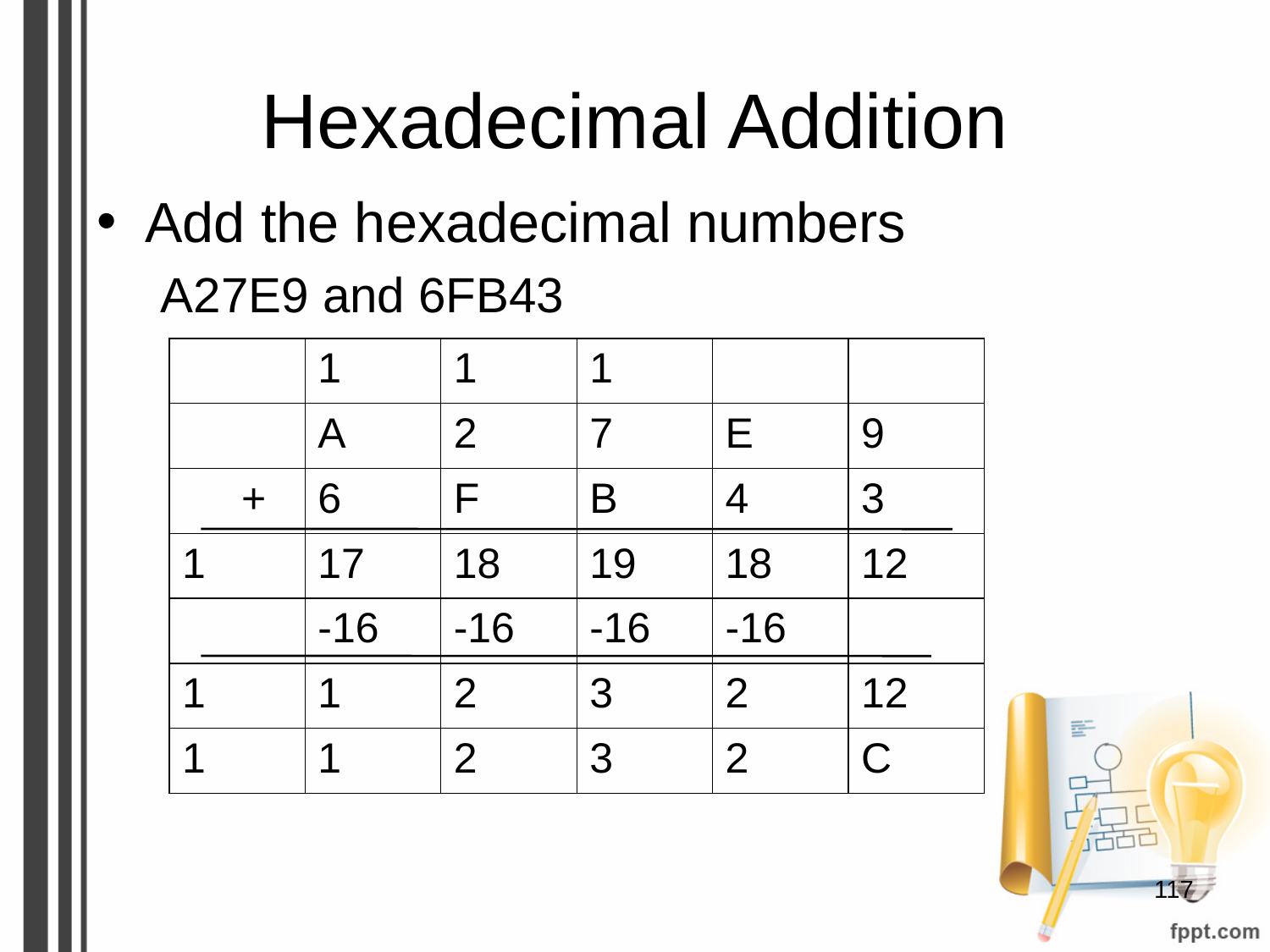

# Hexadecimal Addition
Add the hexadecimal numbers
A27E9 and 6FB43

|  | 1 | 1 | 1 |  |  |
| --- | --- | --- | --- | --- | --- |
|  | A | 2 | 7 | E | 9 |
| + | 6 | F | B | 4 | 3 |
| 1 | 17 | 18 | 19 | 18 | 12 |
|  | -16 | -16 | -16 | -16 |  |
| 1 | 1 | 2 | 3 | 2 | 12 |
| 1 | 1 | 2 | 3 | 2 | C |
117